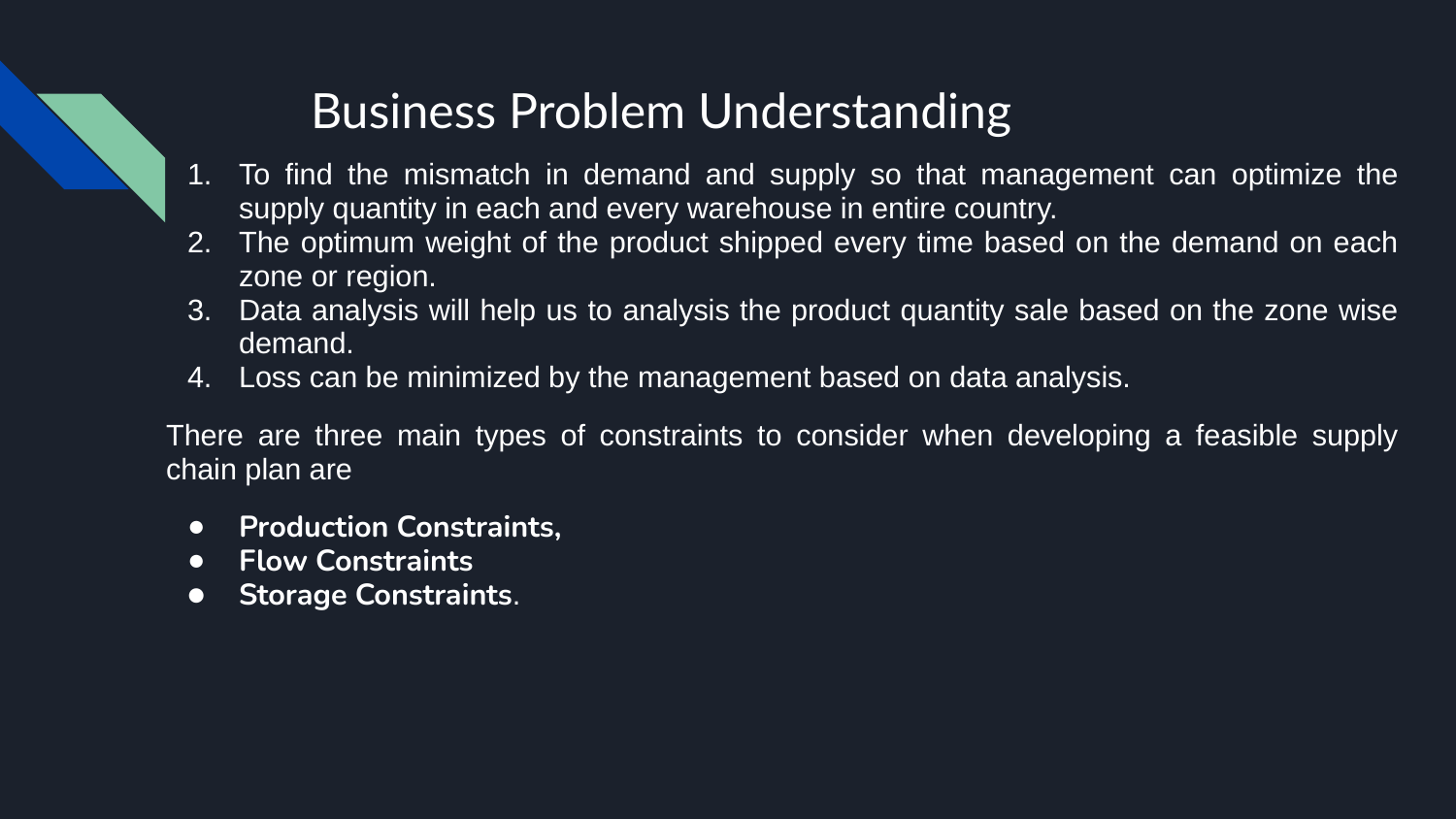

Business Problem Understanding
To find the mismatch in demand and supply so that management can optimize the supply quantity in each and every warehouse in entire country.
The optimum weight of the product shipped every time based on the demand on each zone or region.
Data analysis will help us to analysis the product quantity sale based on the zone wise demand.
Loss can be minimized by the management based on data analysis.
There are three main types of constraints to consider when developing a feasible supply chain plan are
Production Constraints,
Flow Constraints
Storage Constraints.